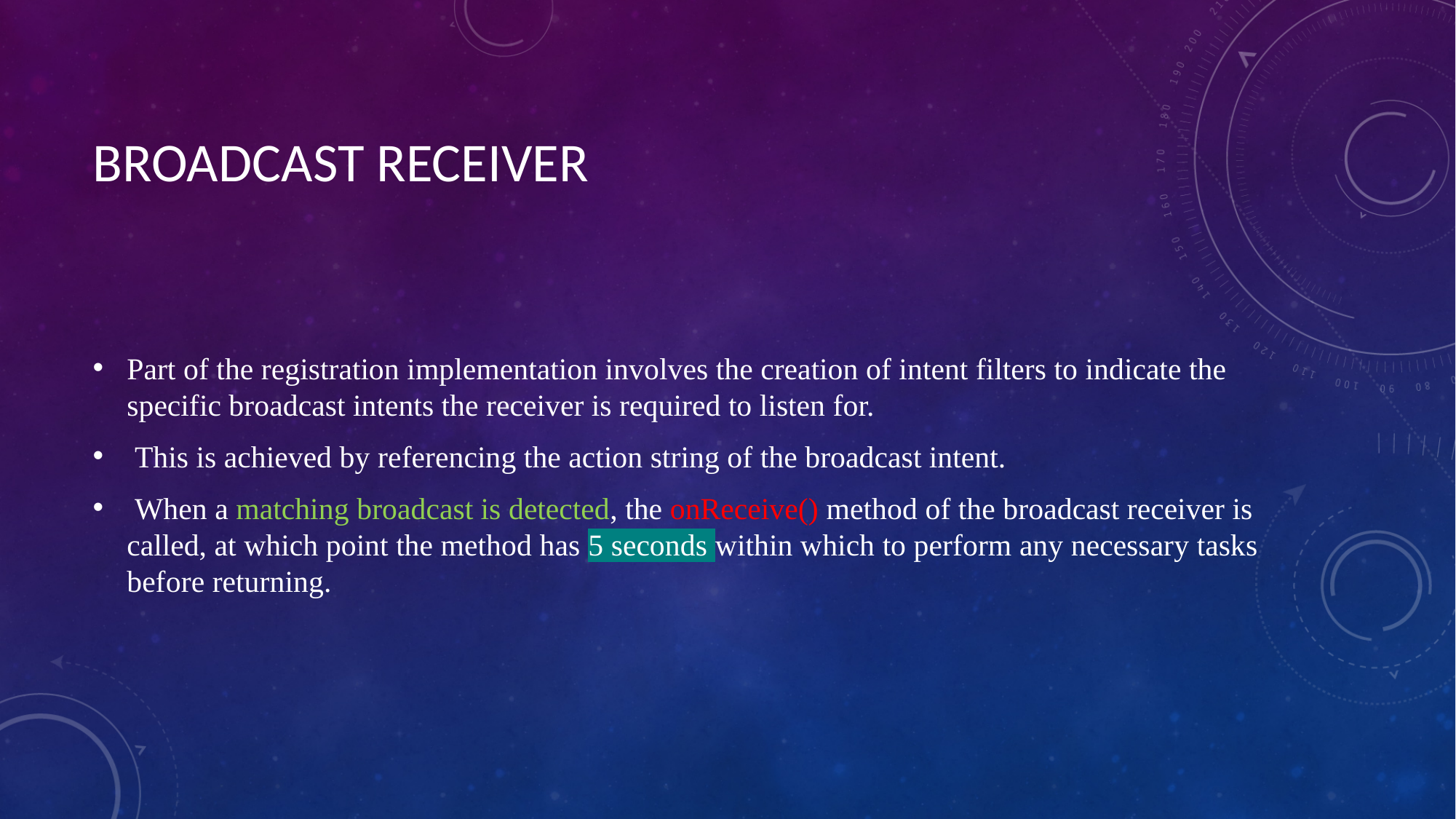

# Broadcast receiver
Part of the registration implementation involves the creation of intent filters to indicate the specific broadcast intents the receiver is required to listen for.
 This is achieved by referencing the action string of the broadcast intent.
 When a matching broadcast is detected, the onReceive() method of the broadcast receiver is called, at which point the method has 5 seconds within which to perform any necessary tasks before returning.